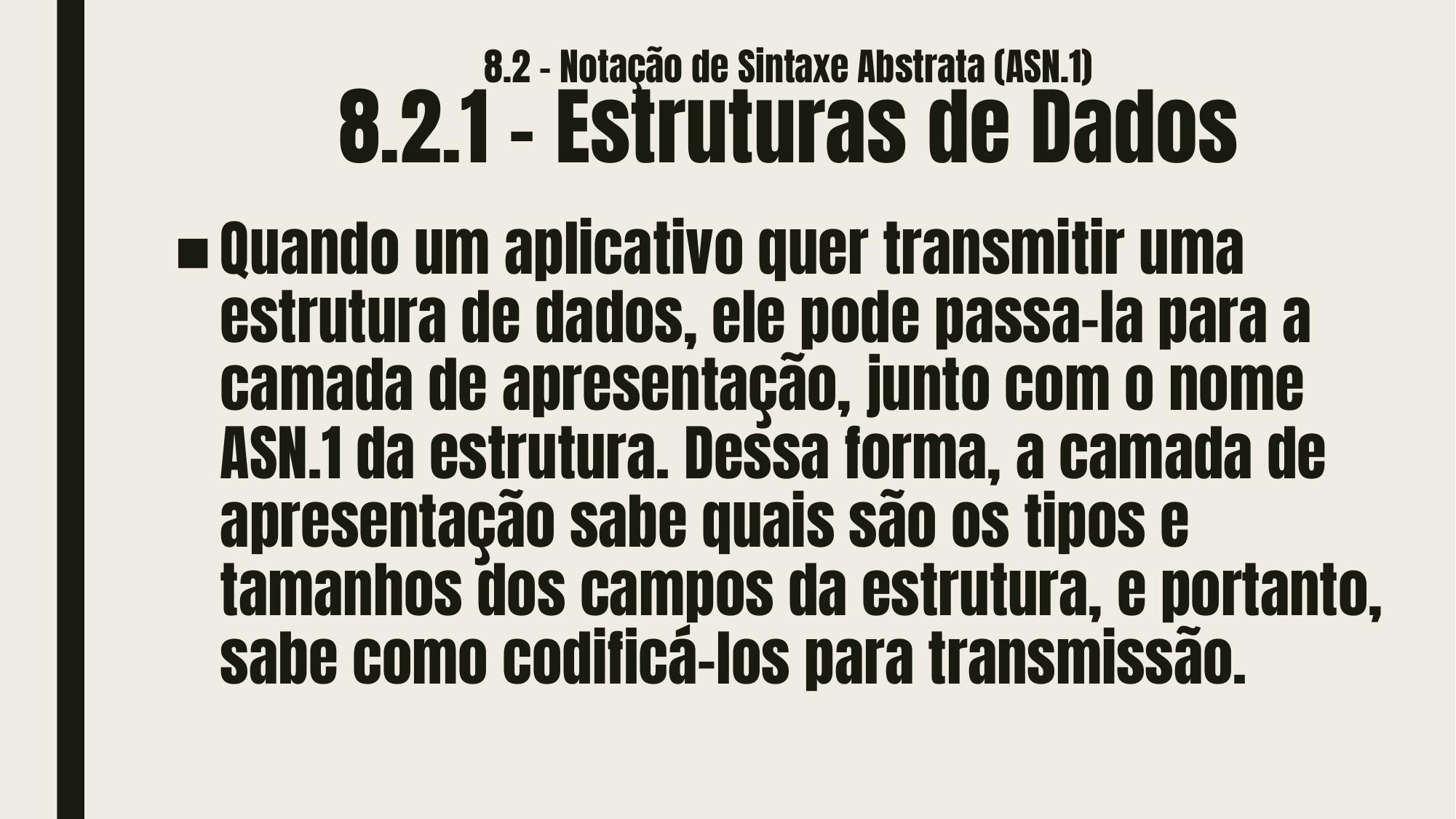

# 8.2 - Notação de Sintaxe Abstrata (ASN.1) 8.2.1 - Estruturas de Dados
Quando um aplicativo quer transmitir uma estrutura de dados, ele pode passa-la para a camada de apresentação, junto com o nome ASN.1 da estrutura. Dessa forma, a camada de apresentação sabe quais são os tipos e tamanhos dos campos da estrutura, e portanto, sabe como codificá-los para transmissão.